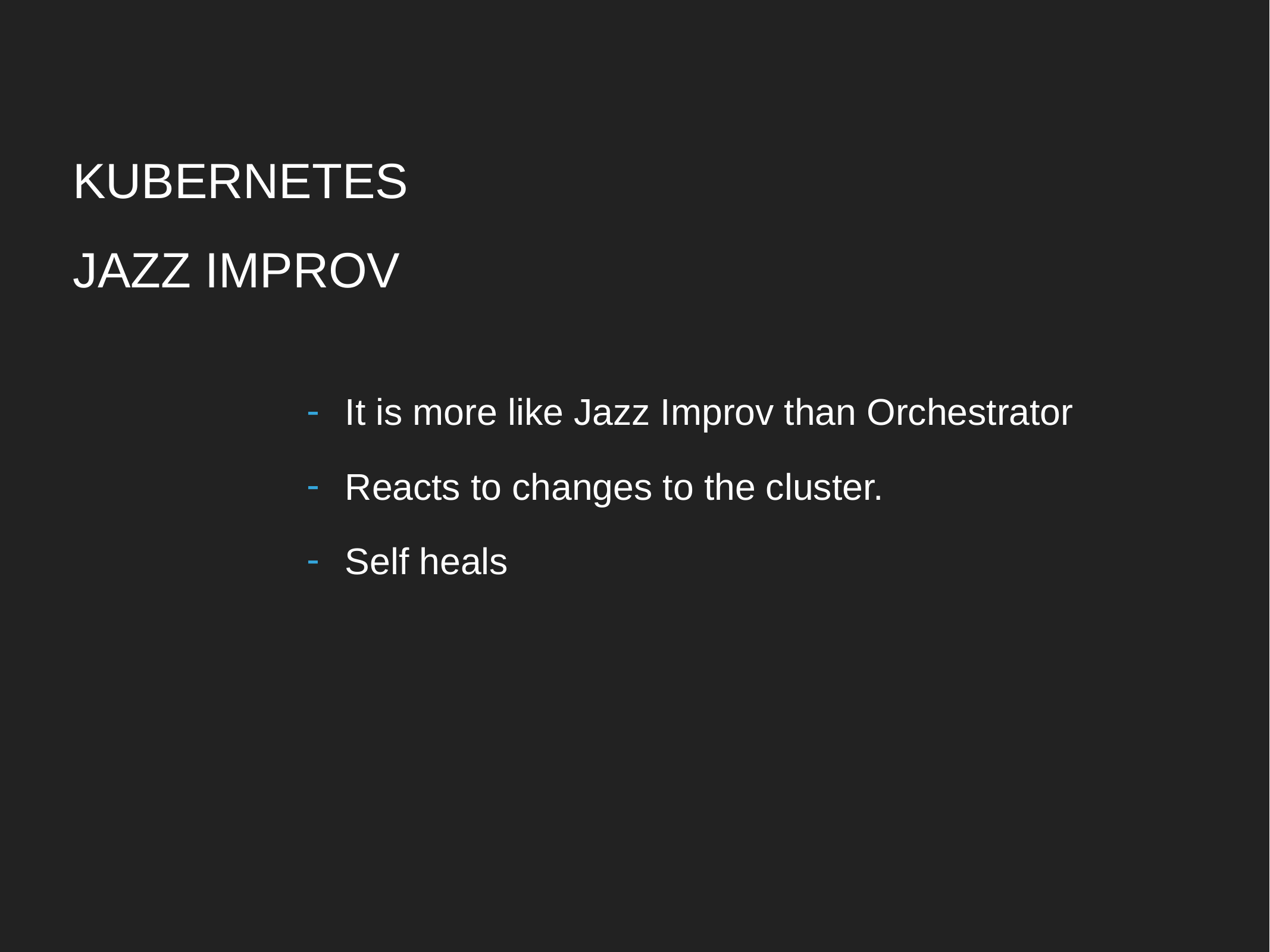

KUBERNETES
JAZZ IMPROV
It is more like Jazz Improv than Orchestrator
Reacts to changes to the cluster.
Self heals